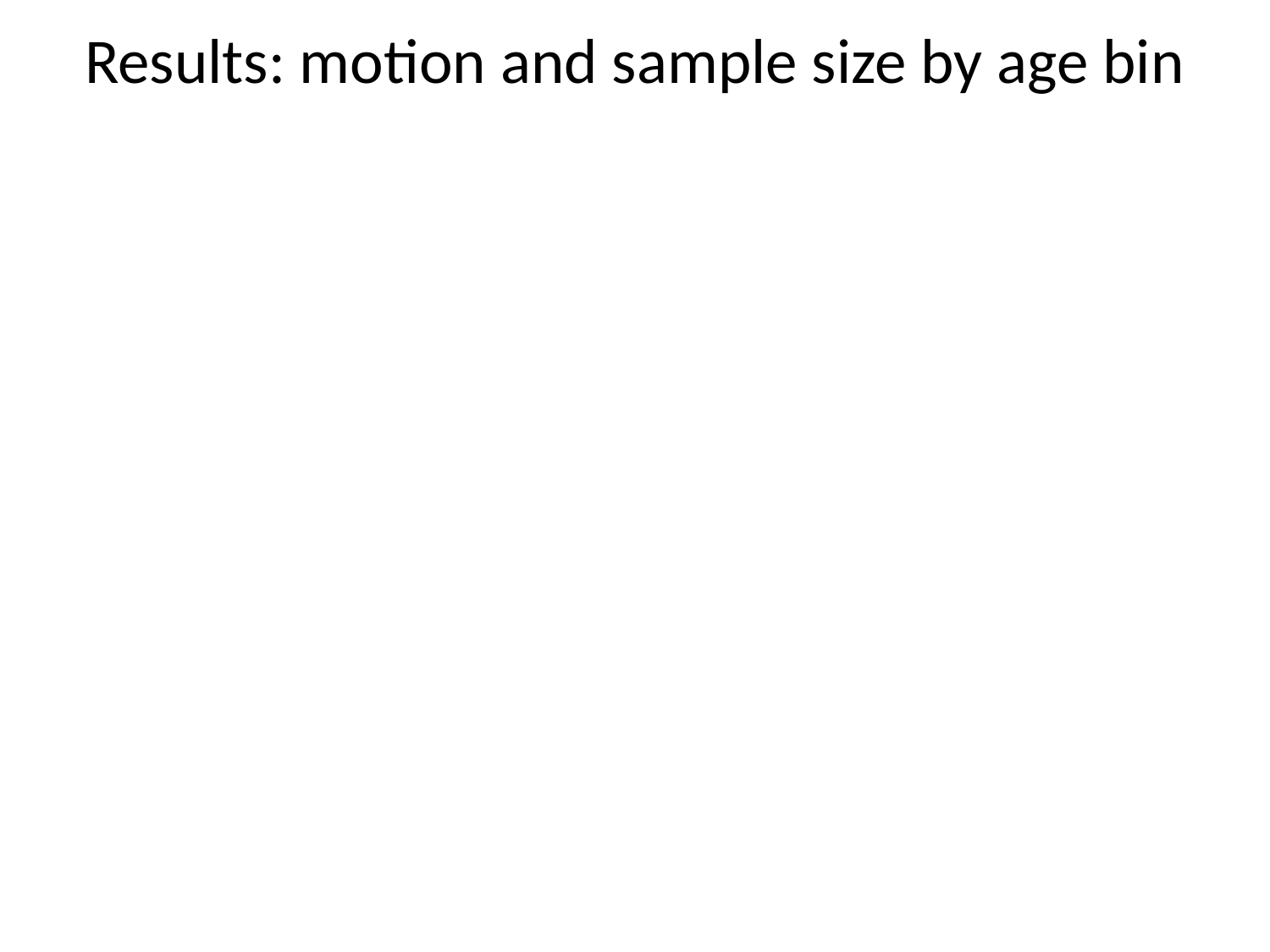

# Results: motion and sample size by age bin